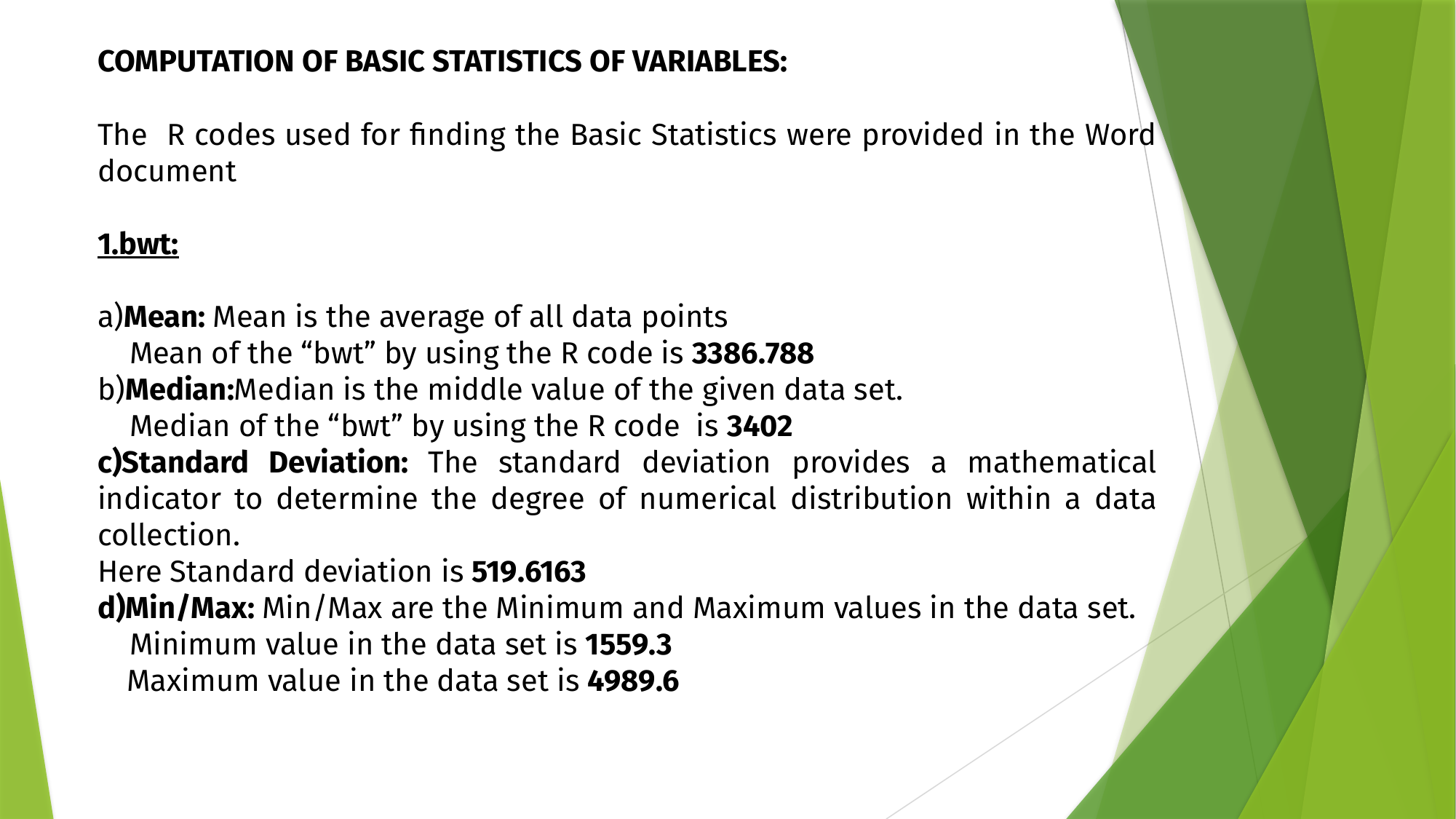

COMPUTATION OF BASIC STATISTICS OF VARIABLES:

The  R codes used for finding the Basic Statistics were provided in the Word document

1.bwt:

a)Mean: Mean is the average of all data points
    Mean of the “bwt” by using the R code is 3386.788
b)Median:Median is the middle value of the given data set.
    Median of the “bwt” by using the R code  is 3402
c)Standard Deviation: The standard deviation provides a mathematical indicator to determine the degree of numerical distribution within a data collection.
Here Standard deviation is 519.6163
d)Min/Max: Min/Max are the Minimum and Maximum values in the data set.
    Minimum value in the data set is 1559.3
    Maximum value in the data set is 4989.6